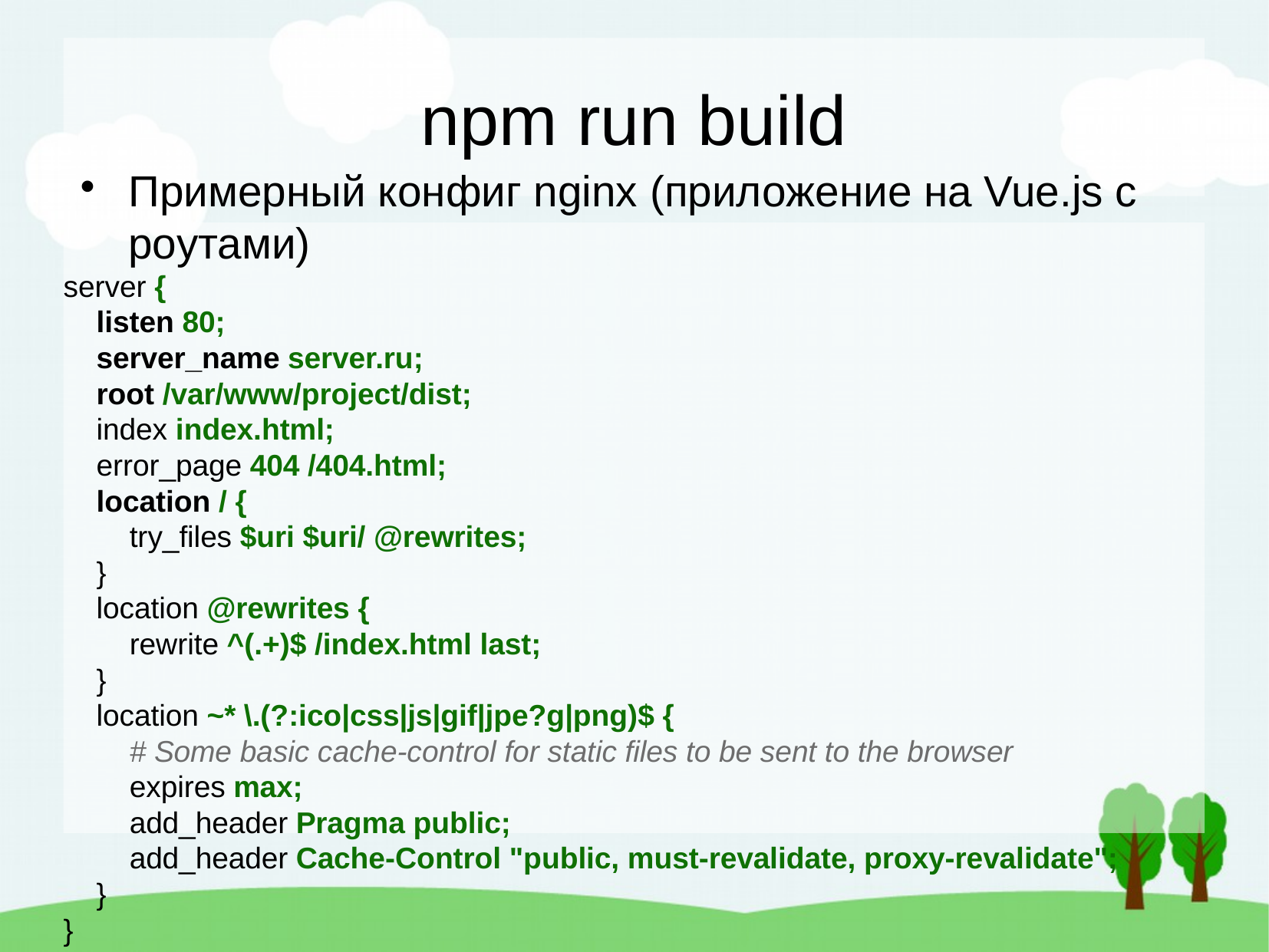

npm run build
Примерный конфиг nginx (приложение на Vue.js c роутами)
server {
    listen 80;
    server_name server.ru;
    root /var/www/project/dist;
    index index.html;
    error_page 404 /404.html;
    location / {
        try_files $uri $uri/ @rewrites;
    }
    location @rewrites {
        rewrite ^(.+)$ /index.html last;
    }
    location ~* \.(?:ico|css|js|gif|jpe?g|png)$ {
        # Some basic cache-control for static files to be sent to the browser
        expires max;
        add_header Pragma public;
        add_header Cache-Control "public, must-revalidate, proxy-revalidate";
    }
}